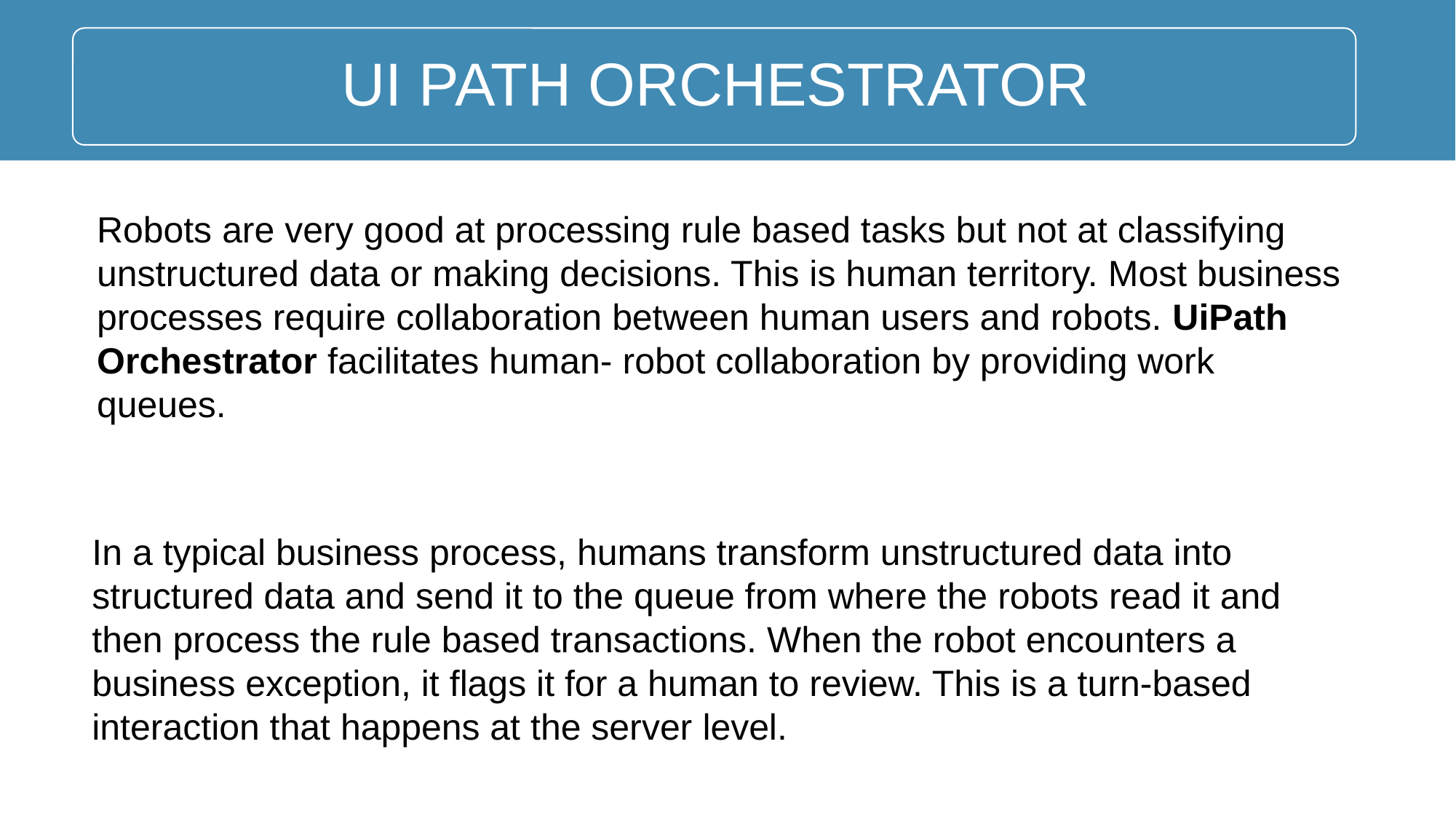

#
UI PATH ORCHESTRATOR

Robots are very good at processing rule based tasks but not at classifying unstructured data or making decisions. This is human territory. Most business processes require collaboration between human users and robots. UiPath Orchestrator facilitates human- robot collaboration by providing work queues.
In a typical business process, humans transform unstructured data into structured data and send it to the queue from where the robots read it and then process the rule based transactions. When the robot encounters a business exception, it flags it for a human to review. This is a turn-based interaction that happens at the server level.